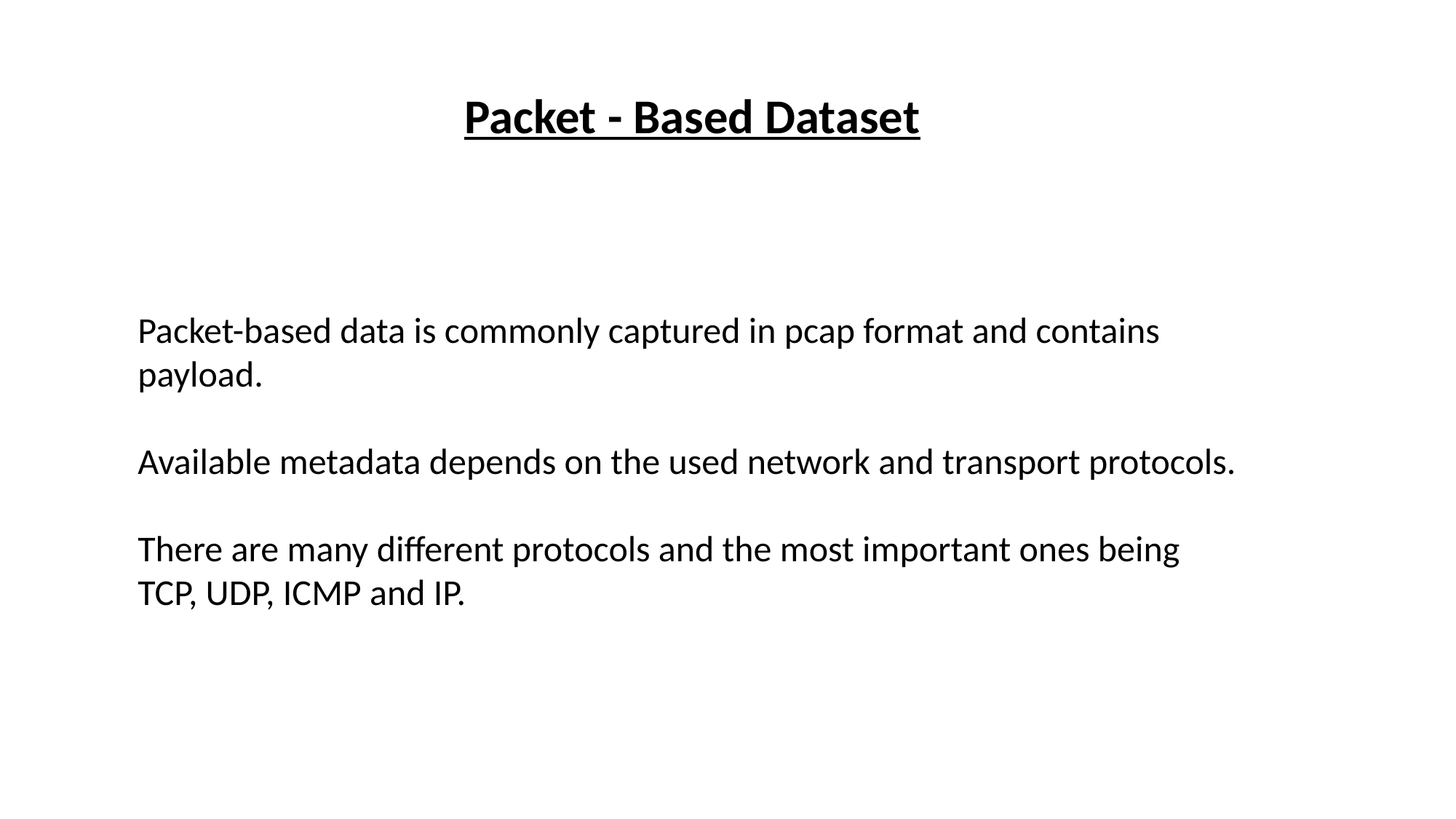

Packet - Based Dataset

Packet-based data is commonly captured in pcap format and contains payload.

Available metadata depends on the used network and transport protocols.

There are many different protocols and the most important ones being TCP, UDP, ICMP and IP.